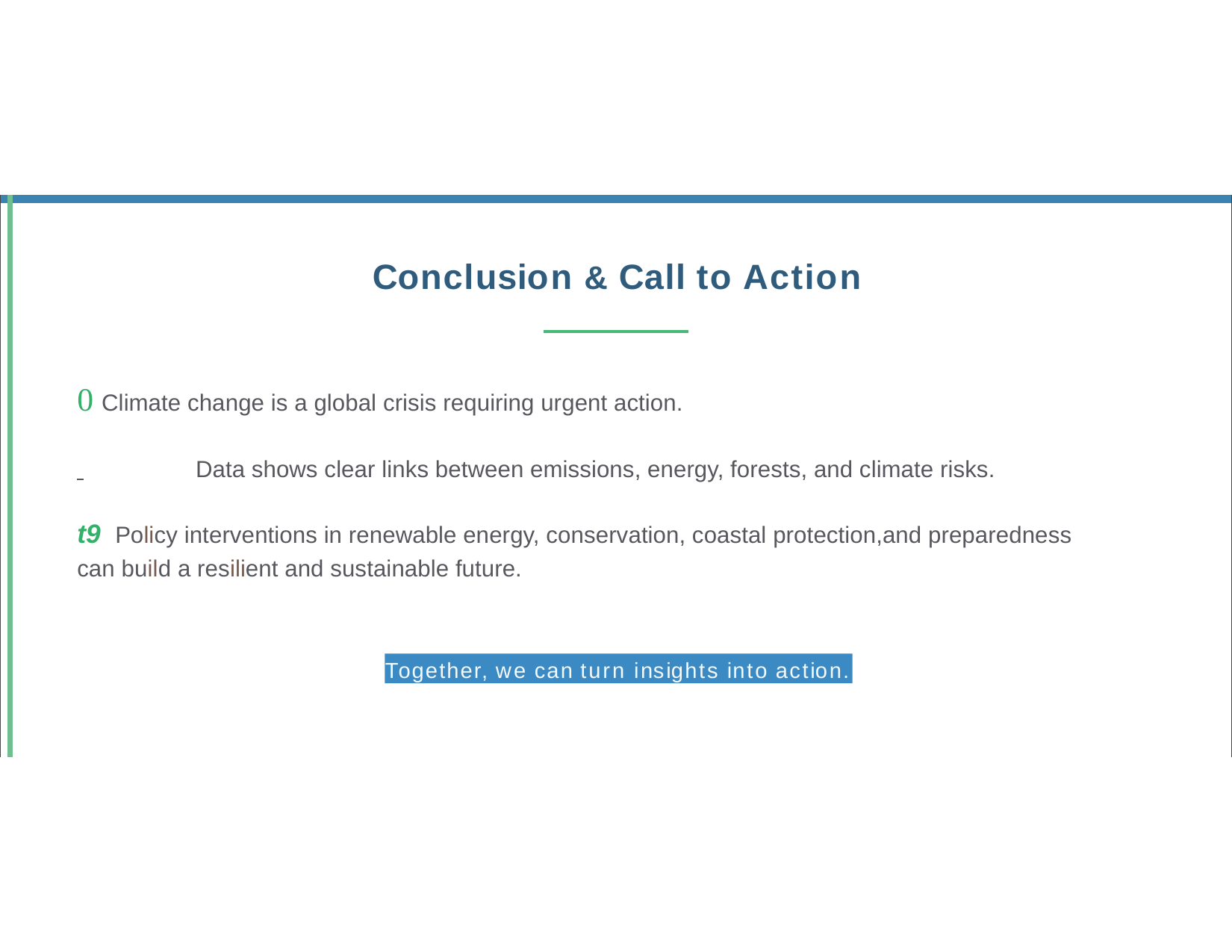

# Conclusion & Call to Action

0 Climate change is a global crisis requiring urgent action.

 	 Data shows clear links between emissions, energy, forests, and climate risks.

t9  Policy interventions in renewable energy, conservation, coastal protection,and preparedness can build a resilient and sustainable future.

Together, we can turn insights into action.